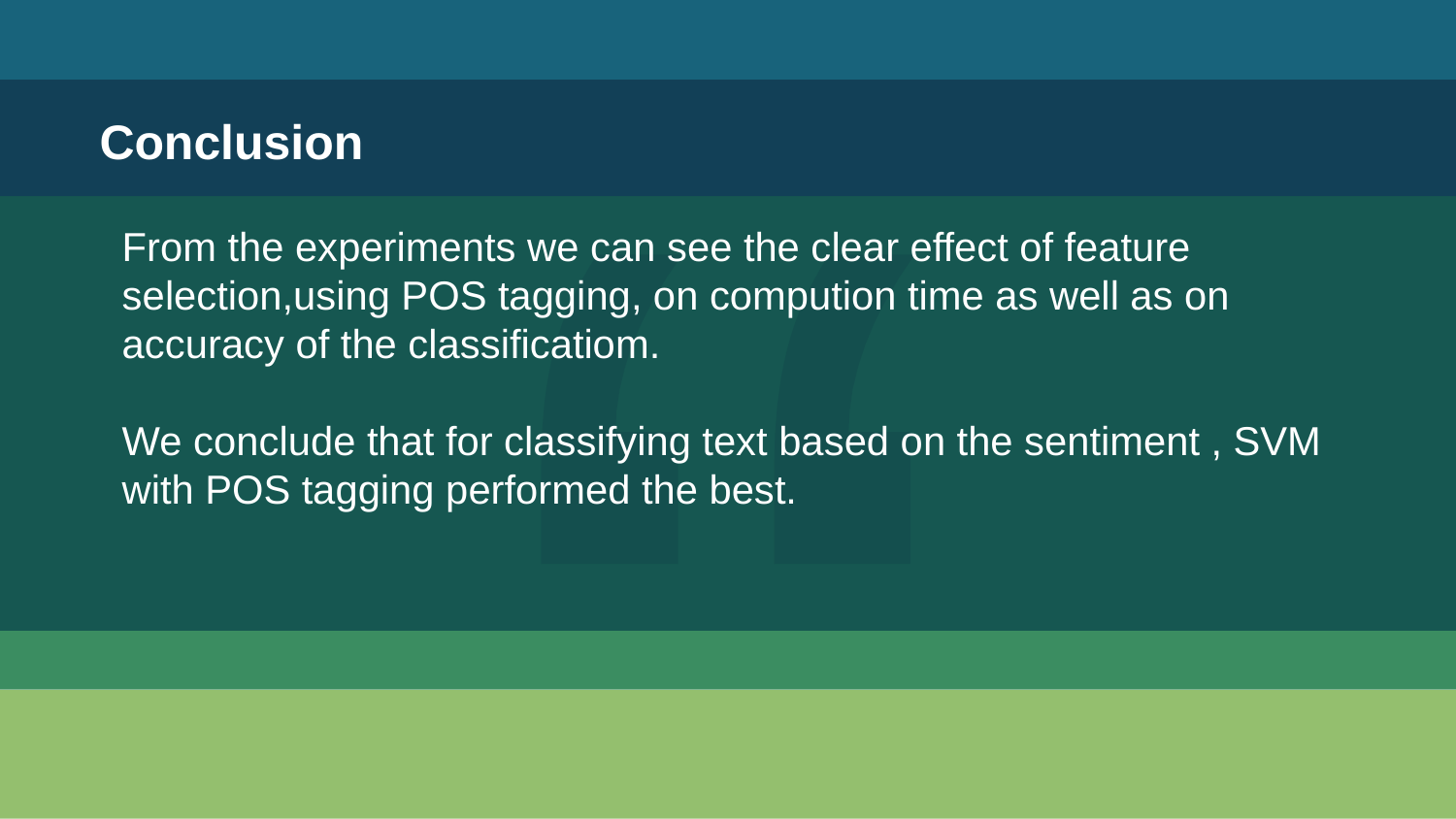

Conclusion
From the experiments we can see the clear effect of feature
selection,using POS tagging, on compution time as well as on accuracy of the classificatiom.

We conclude that for classifying text based on the sentiment , SVM with POS tagging performed the best.